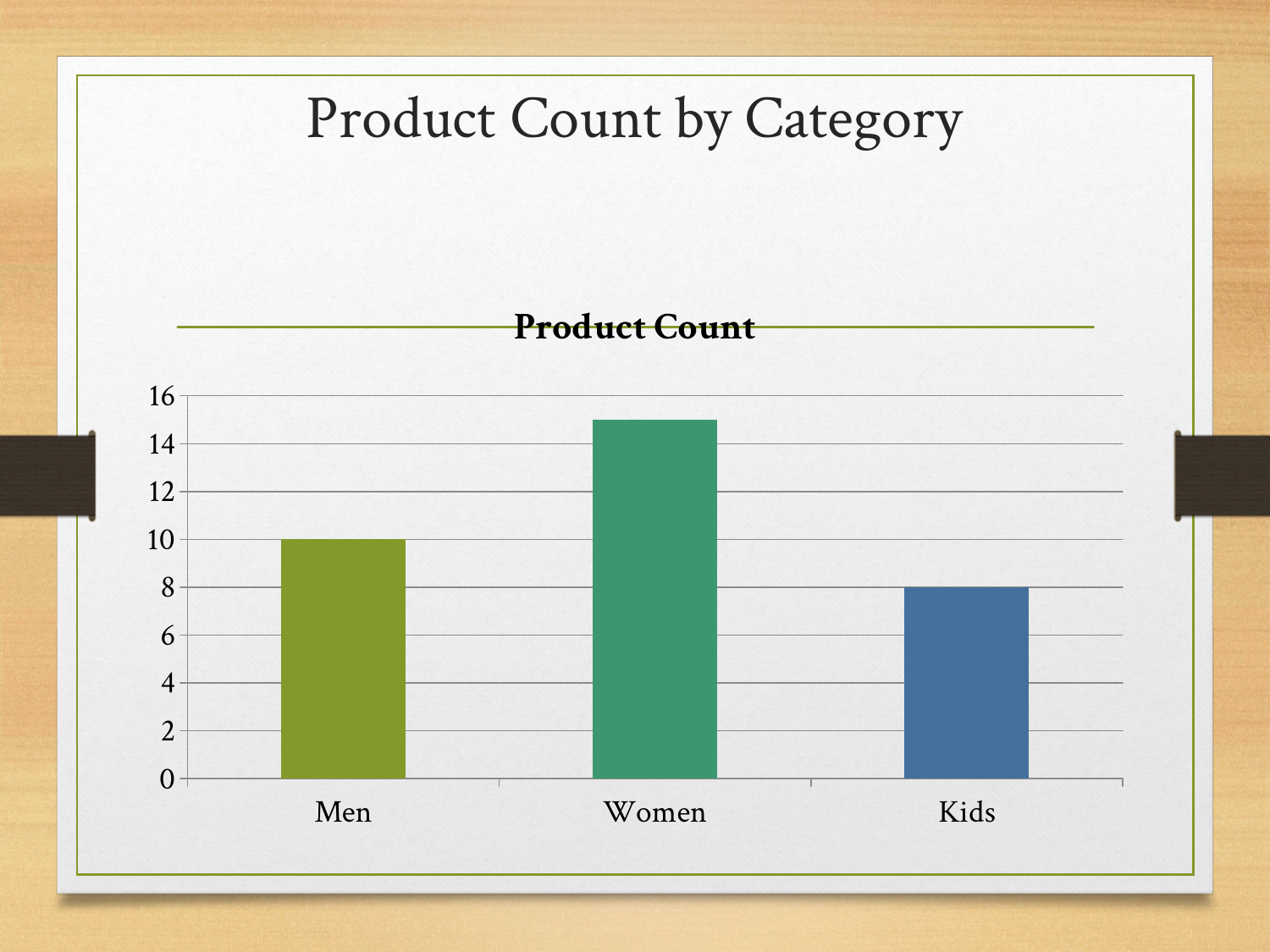

# Product Count by Category

### Chart:

| Category | Product Count |
|---|---|
| Men | 10.0 |
| Women | 15.0 |
| Kids | 8.0 |